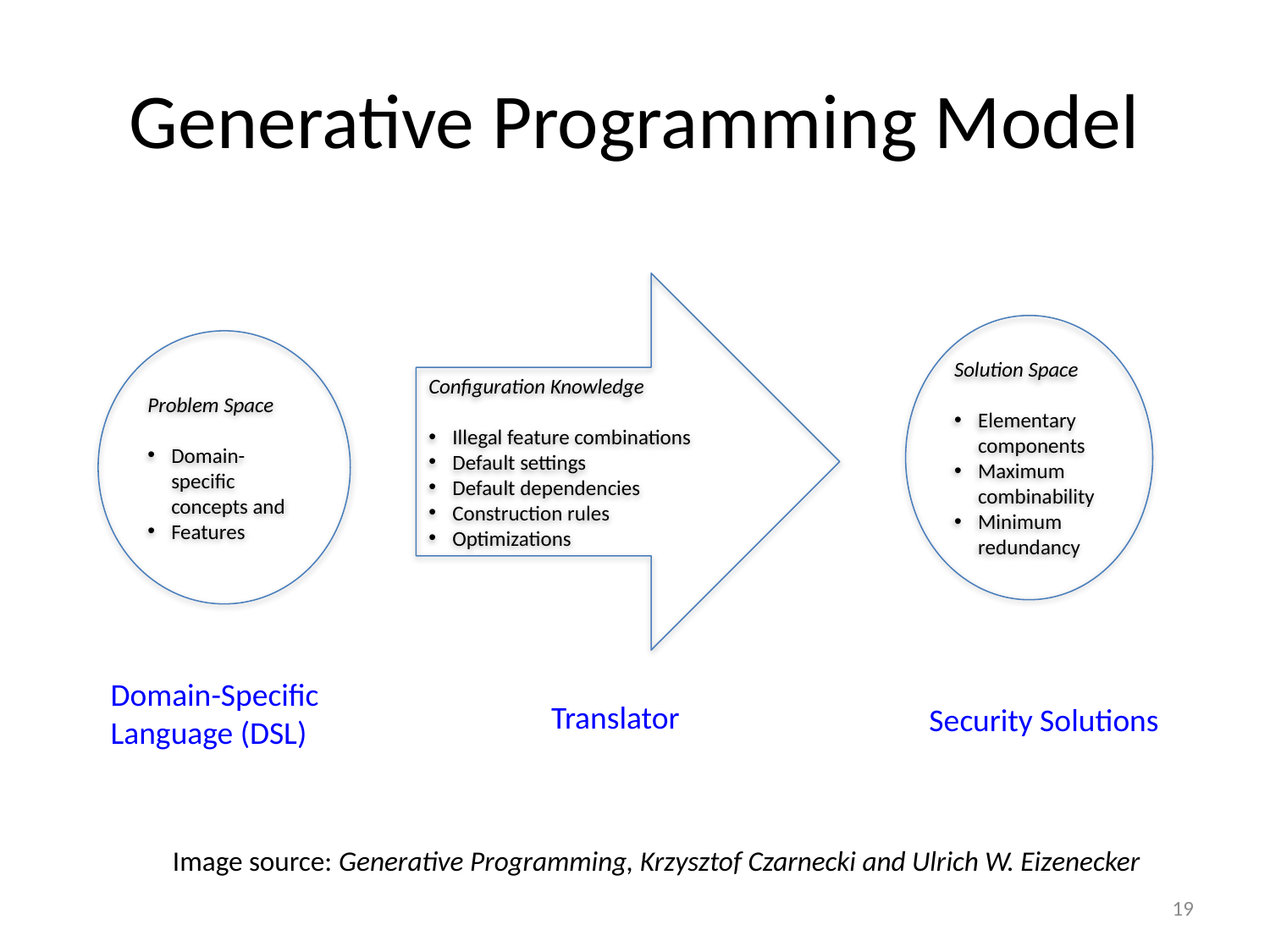

# Generative Programming Model

Configuration Knowledge

Illegal feature combinations
Default settings
Default dependencies
Construction rules
Optimizations

Solution Space

Elementary components
Maximum combinability
Minimum redundancy
Problem Space

Domain-specific concepts and
Features
Domain-Specific Language (DSL)
Translator
Security Solutions
Image source: Generative Programming, Krzysztof Czarnecki and Ulrich W. Eizenecker
19